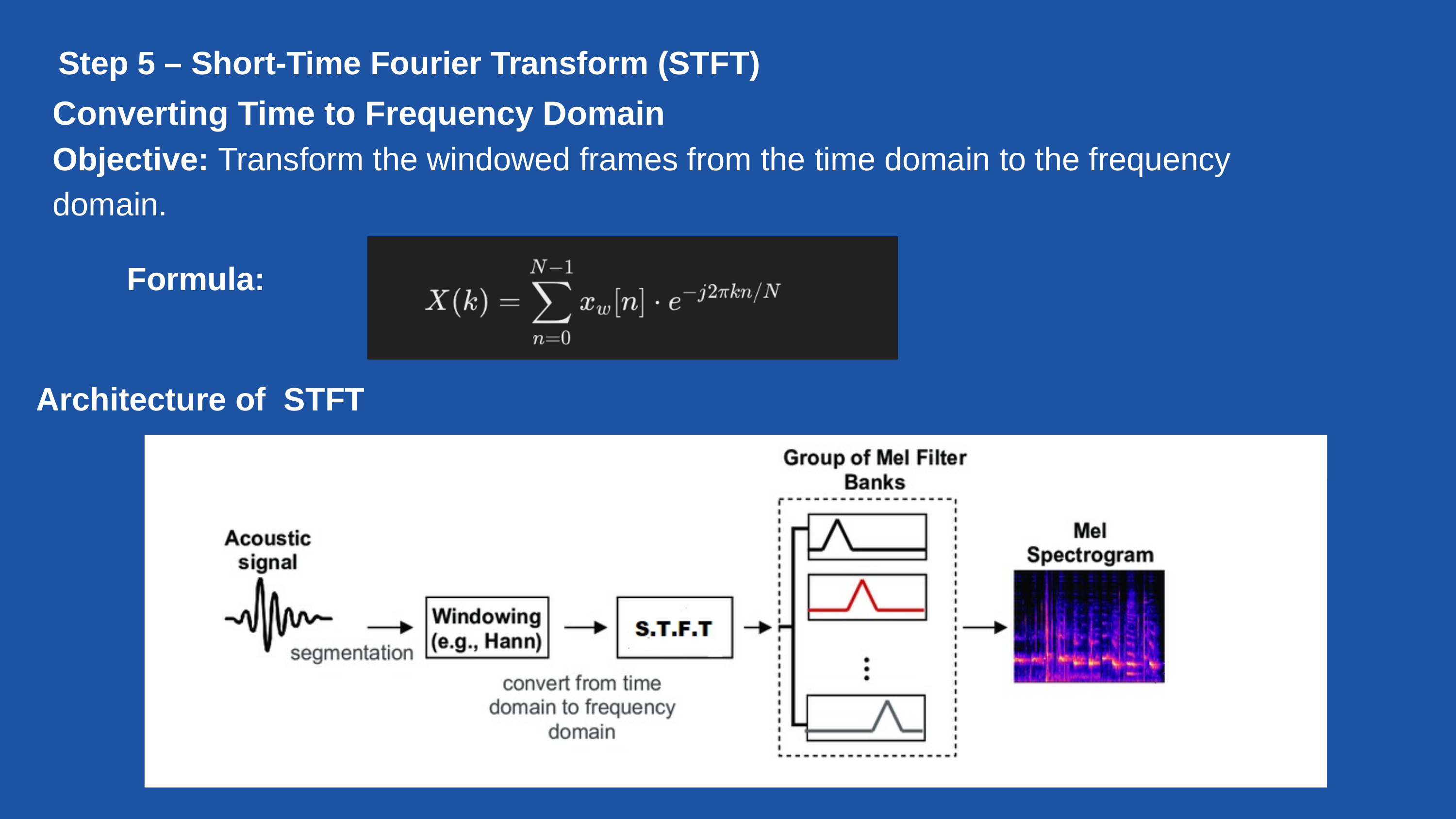

Step 5 – Short-Time Fourier Transform (STFT)

Converting Time to Frequency Domain
Objective: Transform the windowed frames from the time domain to the frequency domain.

Formula:

Architecture of  STFT